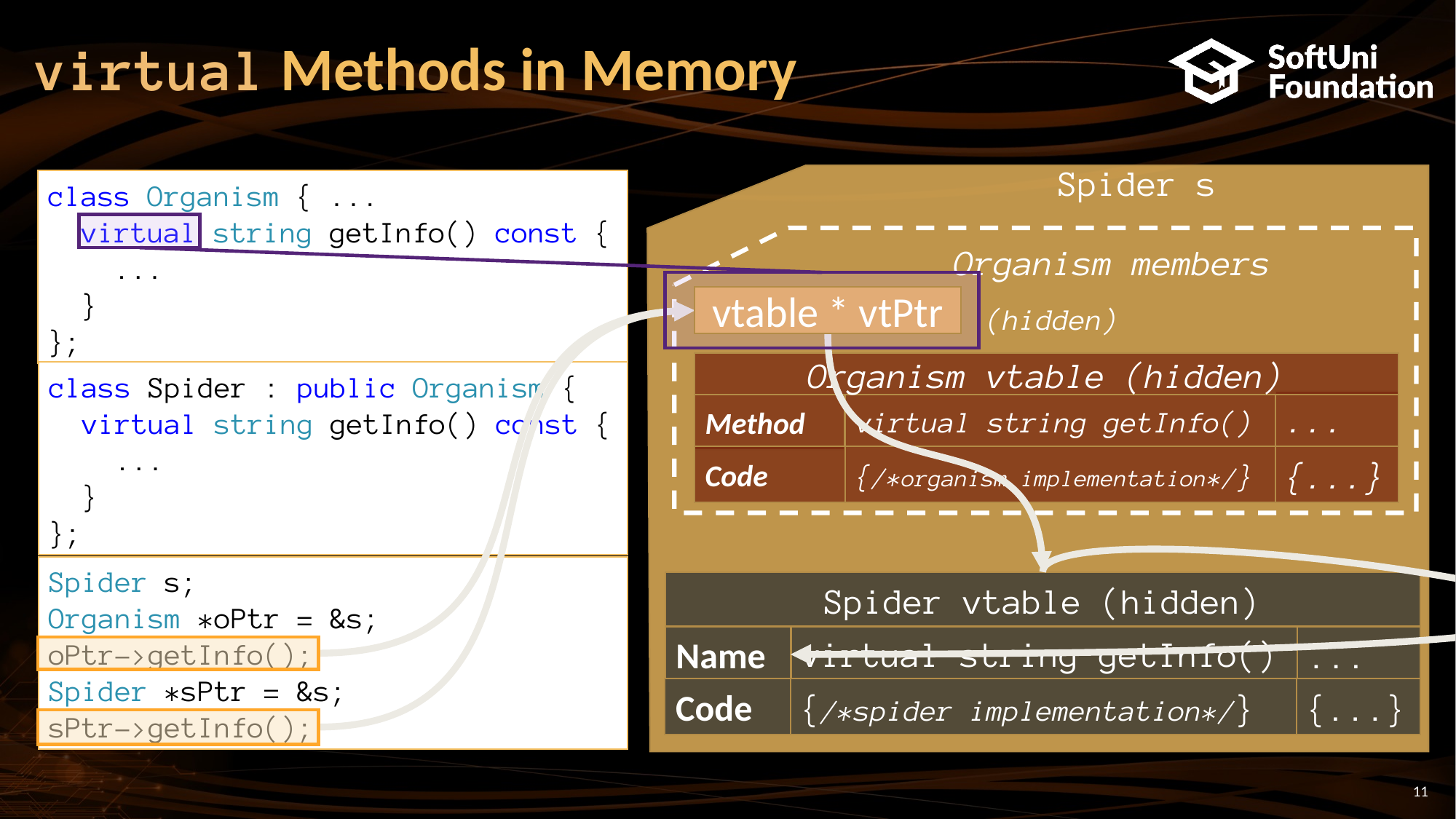

# virtual Methods in Memory
Spider s

class Organism { ...
  virtual string getInfo() const {
    ...
  }
};

Organism members

vtable * vtPtr
(hidden)
Organism vtable (hidden)
class Spider : public Organism {
  virtual string getInfo() const {
    ...
  }
};
...
Method
virtual string getInfo()
{...}
Code
{/*organism implementation*/}
Spider s;
Organism *oPtr = &s;
oPtr->getInfo();
Spider *sPtr = &s;
sPtr->getInfo();
Spider vtable (hidden)
...
Name
virtual string getInfo()

{...}
Code
{/*spider implementation*/}

11